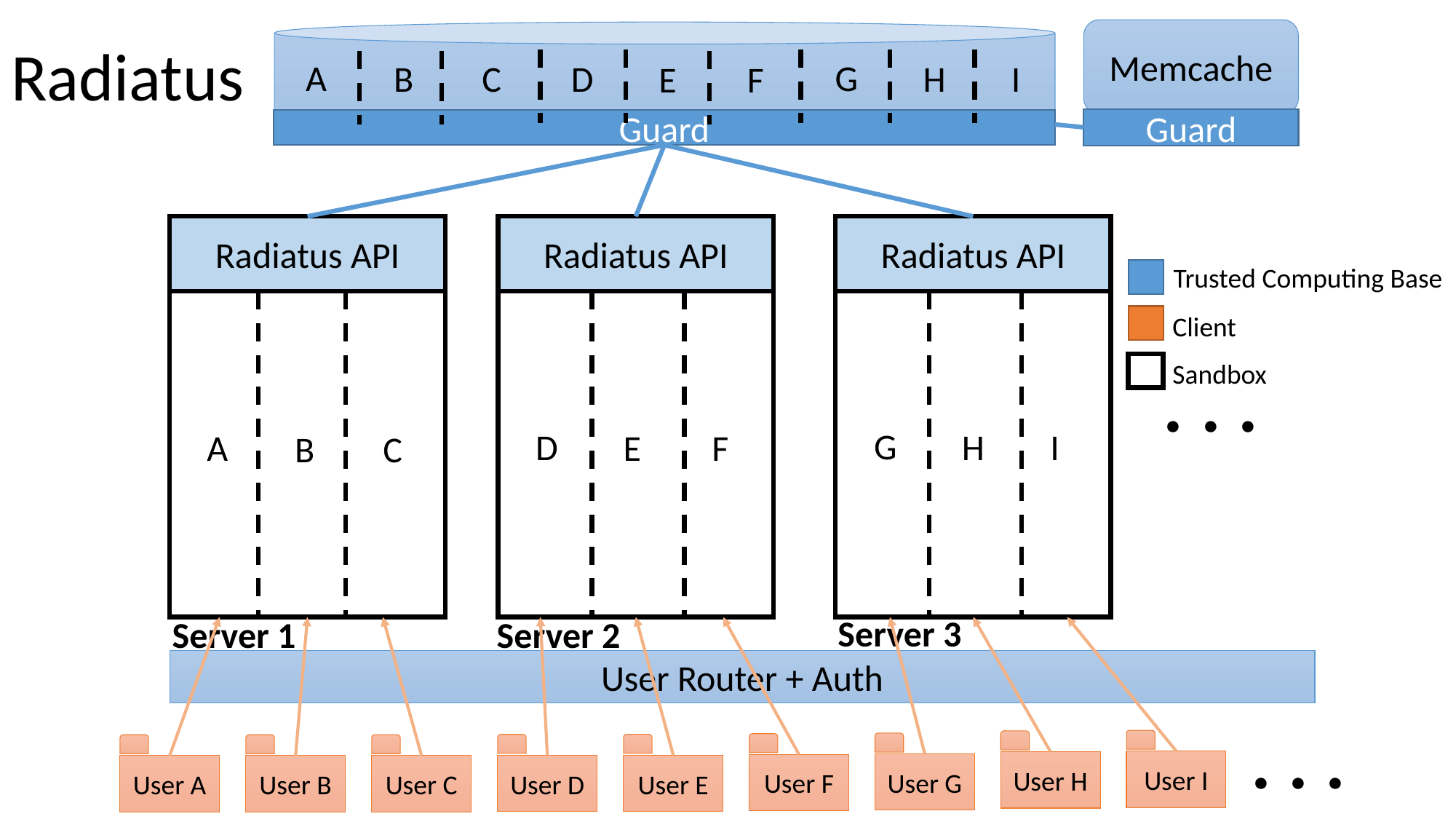

# Radiatus
Memcache

G
A
D
H
I
B
C
E
F
Guard
Guard
Radiatus API
Radiatus API
Radiatus API
Trusted Computing Base

Client

. . .
Sandbox

G
H
I
D
A
E
F
B
C
Server 3
Server 2
Server 1
User Router + Auth
. . .

User I

User H

User G

User F

User E

User D

User C

User A

User B